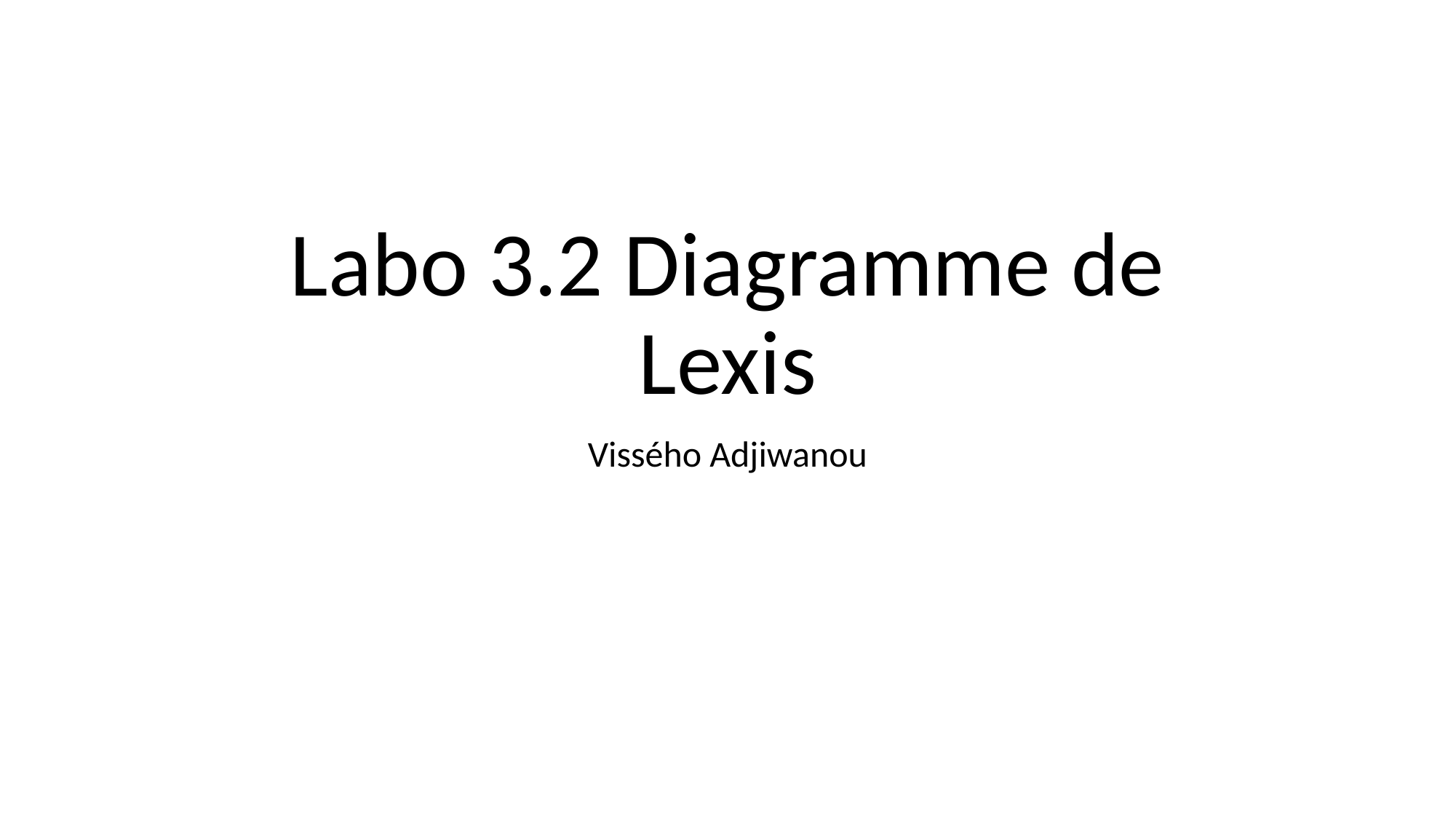

# Labo 3.2 Diagramme de Lexis
Vissého Adjiwanou